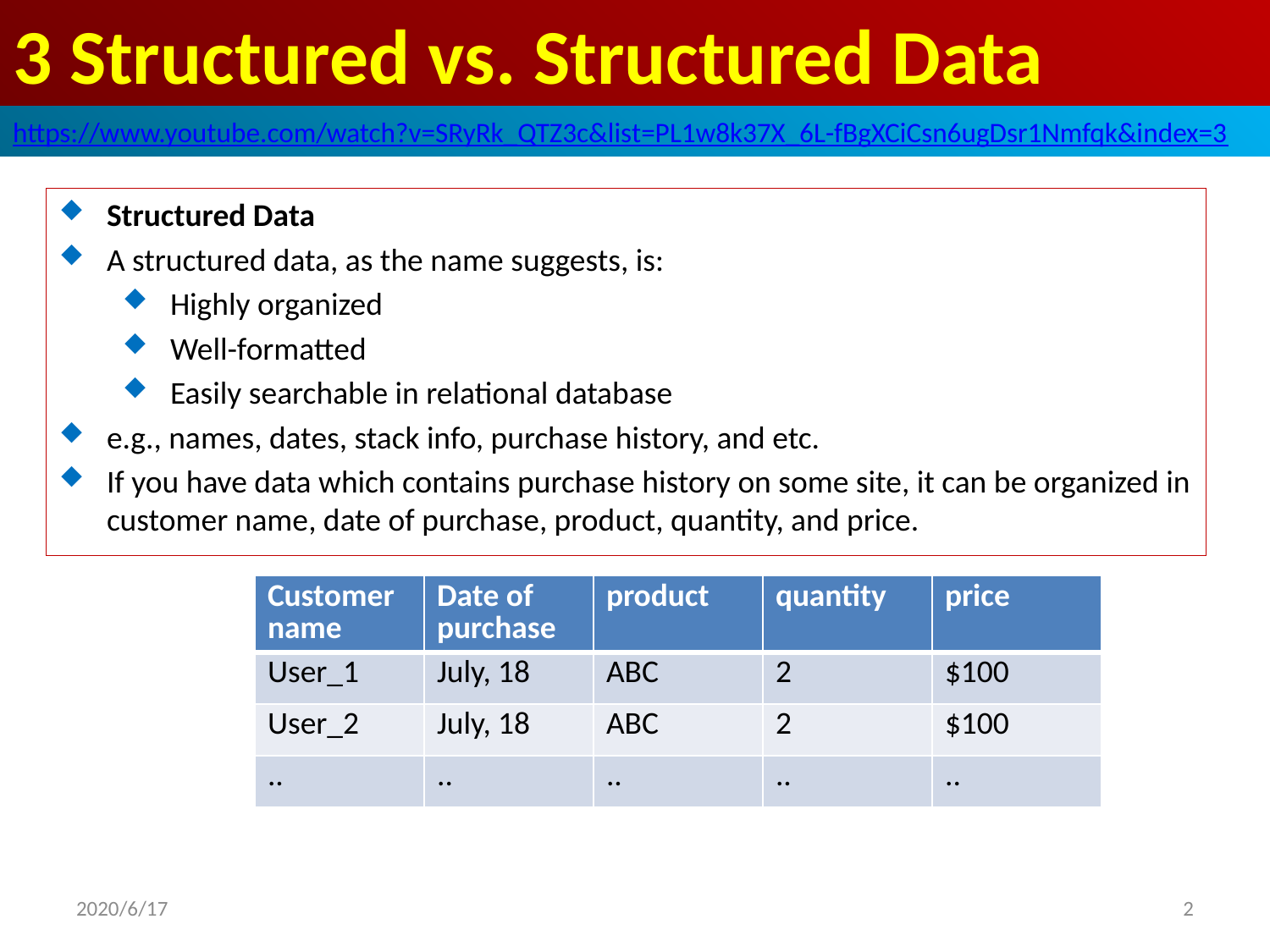

# 3 Structured vs. Structured Data
https://www.youtube.com/watch?v=SRyRk_QTZ3c&list=PL1w8k37X_6L-fBgXCiCsn6ugDsr1Nmfqk&index=3
Structured Data
A structured data, as the name suggests, is:
Highly organized
Well-formatted
Easily searchable in relational database
e.g., names, dates, stack info, purchase history, and etc.
If you have data which contains purchase history on some site, it can be organized in customer name, date of purchase, product, quantity, and price.

| Customer name | Date of purchase | product | quantity | price |
| --- | --- | --- | --- | --- |
| User\_1 | July, 18 | ABC | 2 | $100 |
| User\_2 | July, 18 | ABC | 2 | $100 |
| .. | .. | .. | .. | .. |
2020/6/17
2